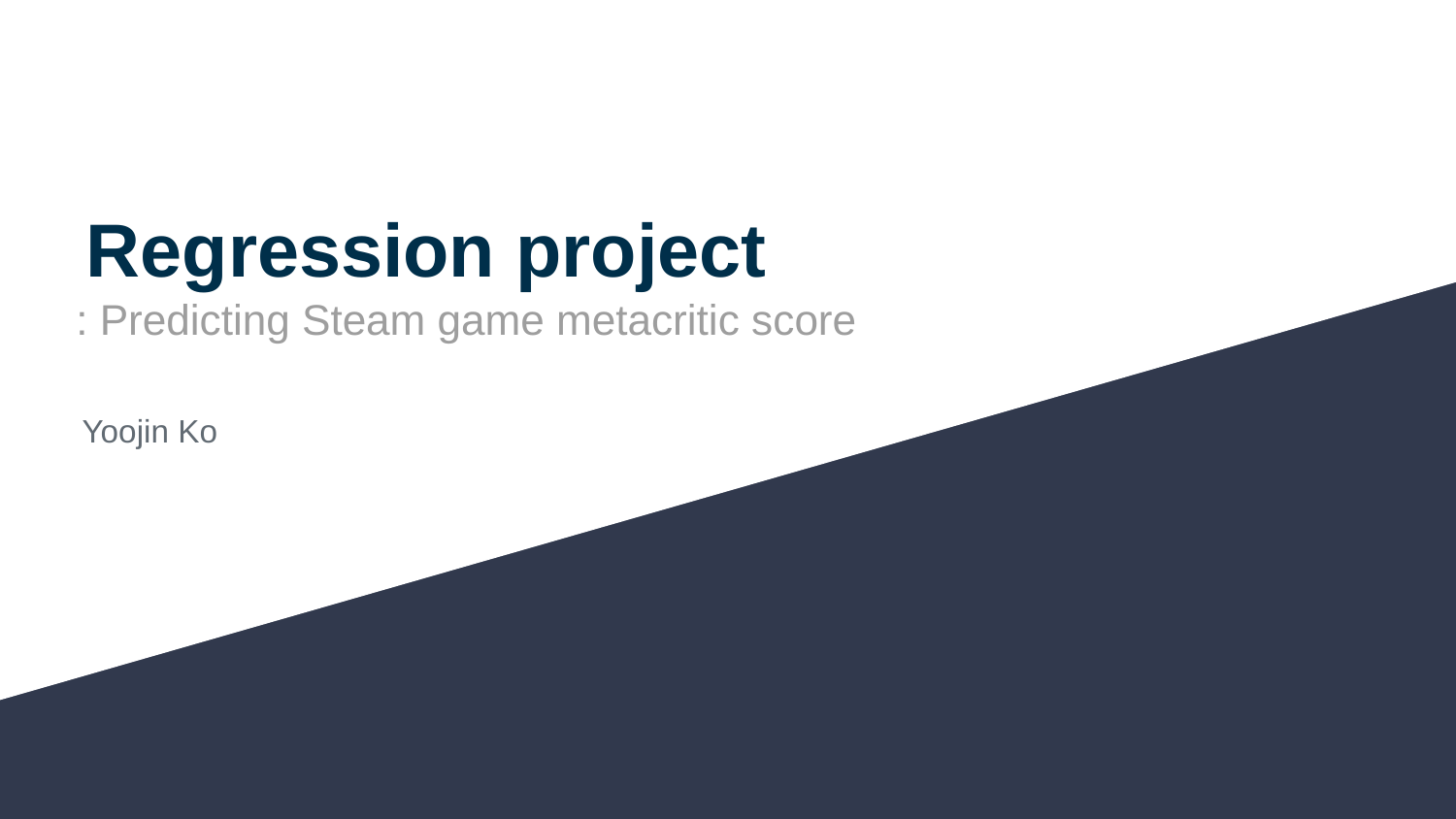

# Regression project
 : Predicting Steam game metacritic score
  Yoojin Ko